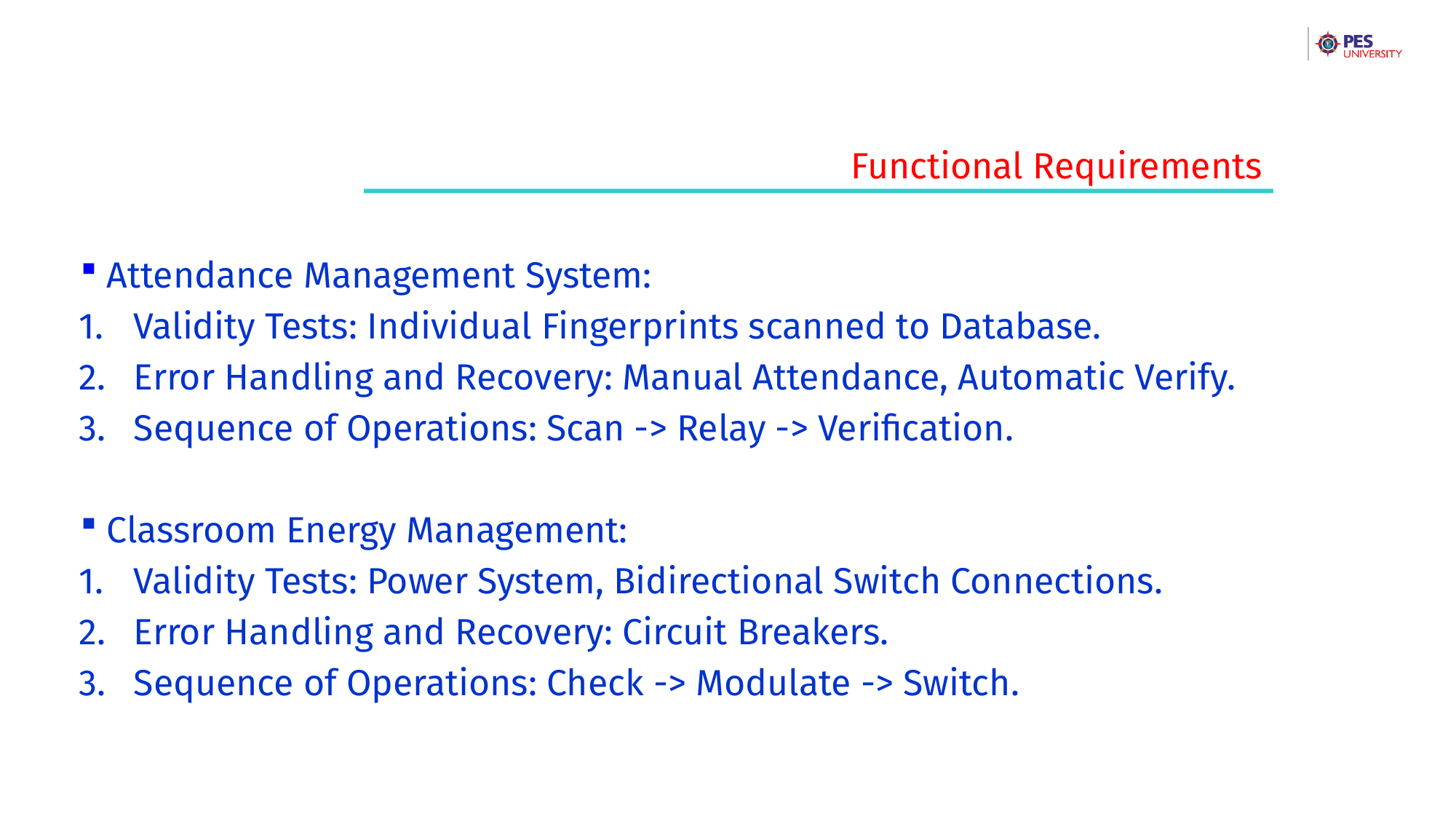

Functional Requirements

 Attendance Management System:
Validity Tests: Individual Fingerprints scanned to Database.
Error Handling and Recovery: Manual Attendance, Automatic Verify.
Sequence of Operations: Scan -> Relay -> Verification.

 Classroom Energy Management:
Validity Tests: Power System, Bidirectional Switch Connections.
Error Handling and Recovery: Circuit Breakers.
Sequence of Operations: Check -> Modulate -> Switch.